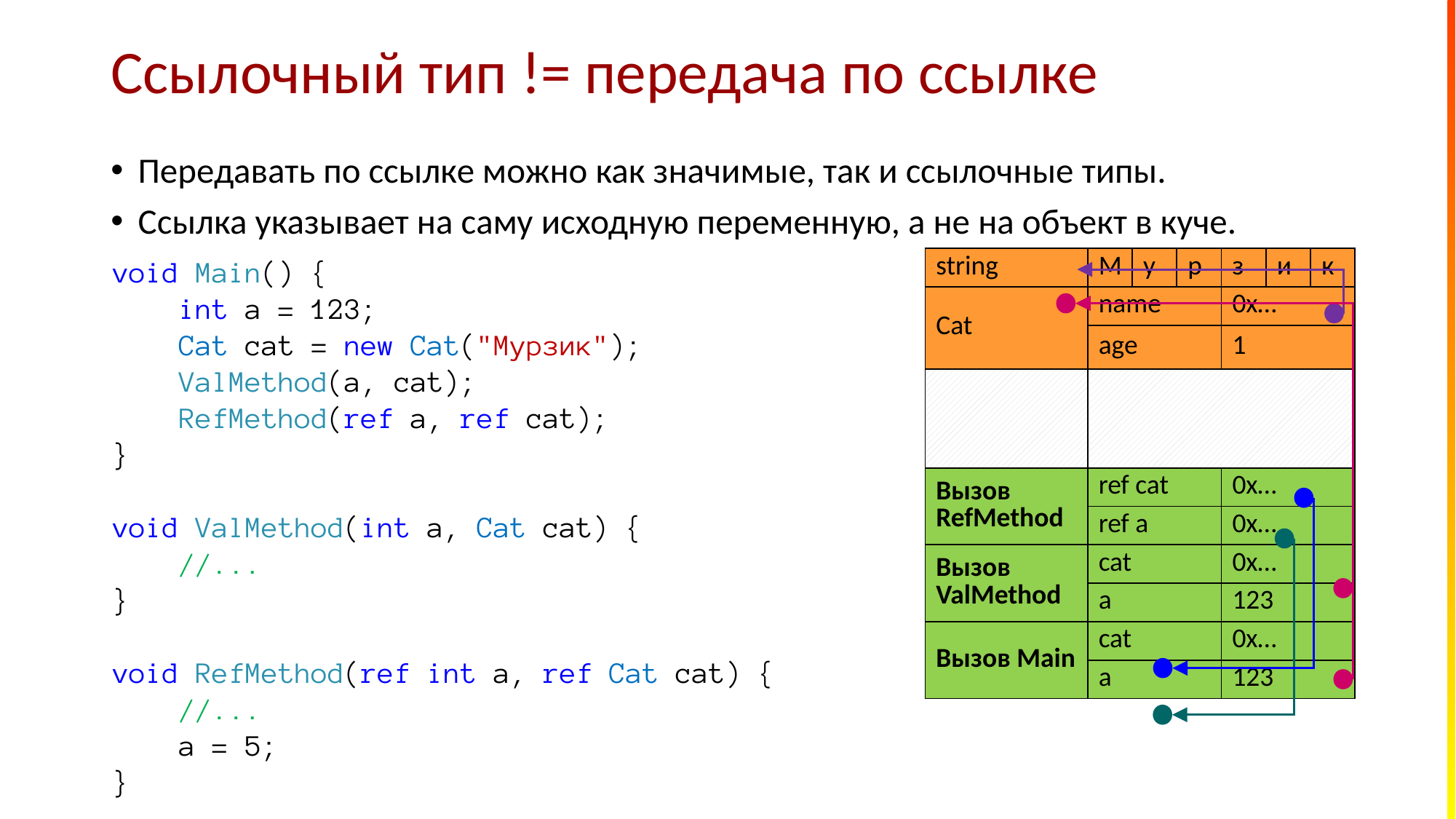

# Ссылочный тип != передача по ссылке
Передавать по ссылке можно как значимые, так и ссылочные типы.
Ссылка указывает на саму исходную переменную, а не на объект в куче.
void Main() {
    int a = 123;
    Cat cat = new Cat("Мурзик");
    ValMethod(a, cat);
    RefMethod(ref a, ref cat);
}

void ValMethod(int a, Cat cat) {
    //...
}

void RefMethod(ref int a, ref Cat cat) {
    //...
    a = 5;
}

| string | М | у | р | з | и | к |
| --- | --- | --- | --- | --- | --- | --- |
| Cat | name |  |  | 0x… |  |  |
|  | age |  |  | 1 |  |  |
|  |  |  |  |  |  |  |
| Вызов RefMethod | ref cat |  |  | 0x… |  |  |
|  | ref a |  |  | 0x… |  |  |
| Вызов ValMethod | cat |  |  | 0x… |  |  |
|  | a |  |  | 123 |  |  |
| Вызов Main | cat |  |  | 0x… |  |  |
|  | a |  |  | 123 |  |  |